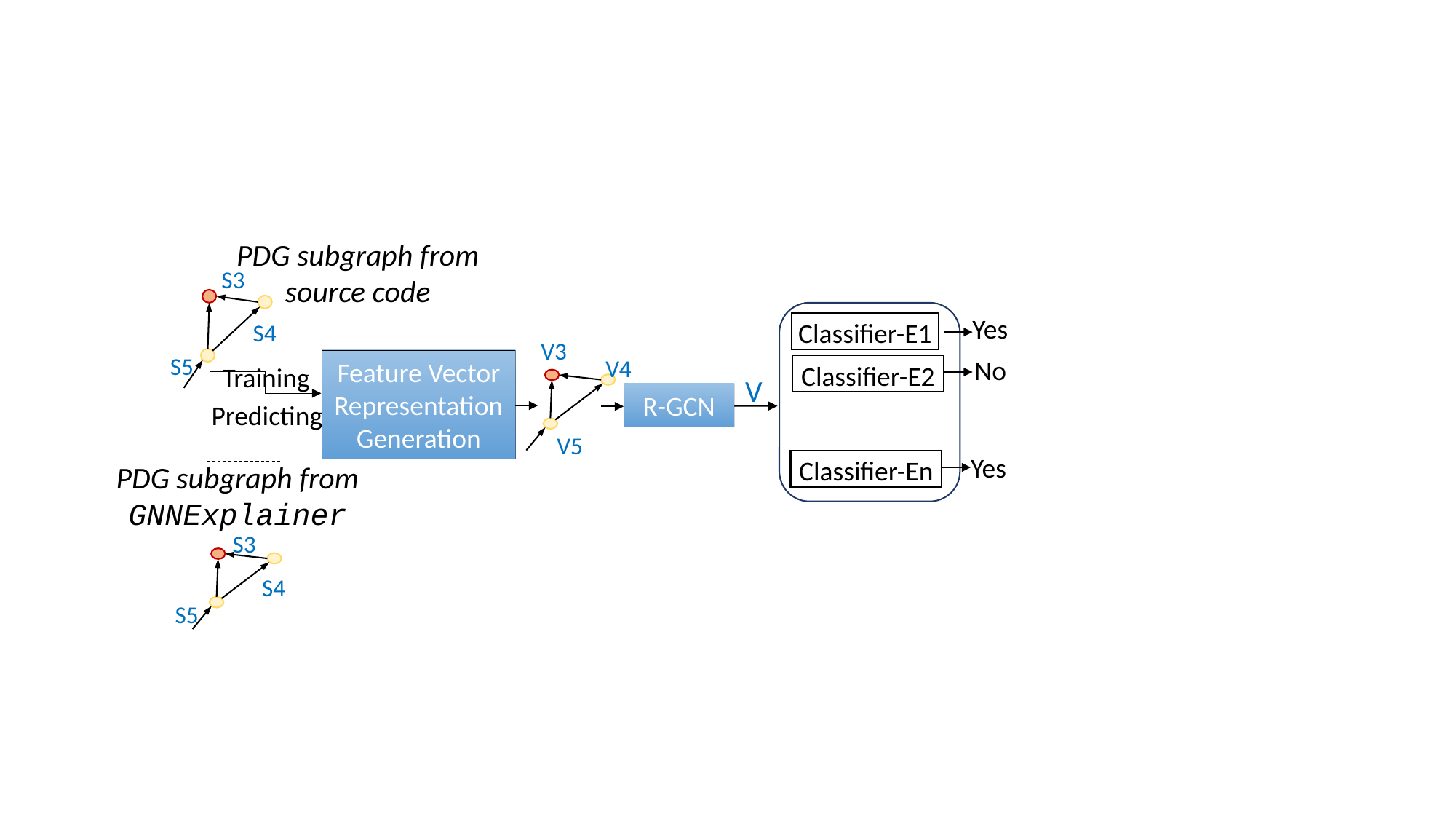

PDG subgraph from source code
S3

Classifier-E1
Yes
S4
V3
V4

V5
S5
No

Feature Vector Representation Generation
Training
Classifier-E2
V
R-GCN
Predicting
Yes
Classifier-En
PDG subgraph from GNNExplainer
S3

S4
S5